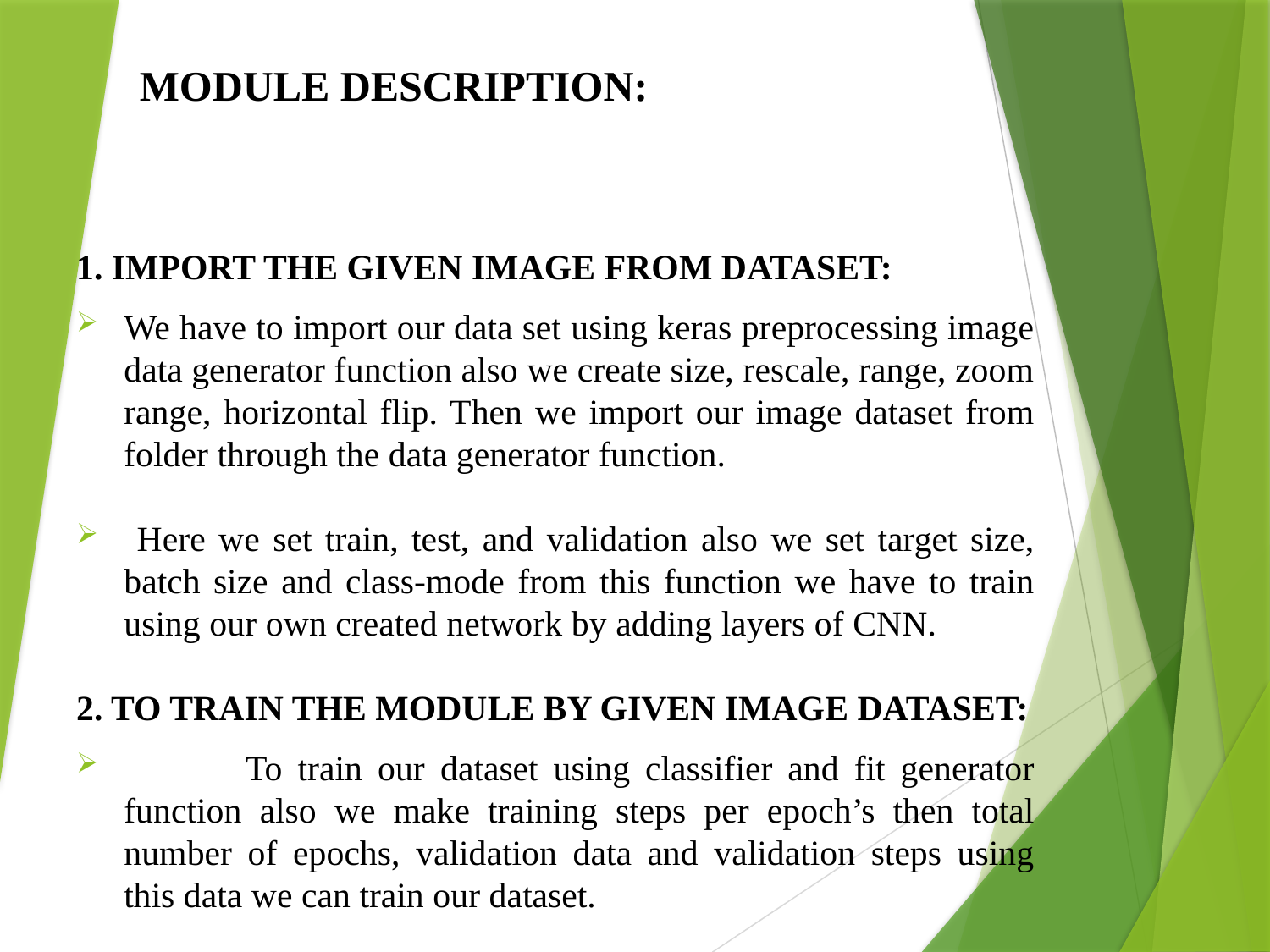

MODULE DESCRIPTION:

1. IMPORT THE GIVEN IMAGE FROM DATASET:
We have to import our data set using keras preprocessing image data generator function also we create size, rescale, range, zoom range, horizontal flip. Then we import our image dataset from folder through the data generator function.

 Here we set train, test, and validation also we set target size, batch size and class-mode from this function we have to train using our own created network by adding layers of CNN.
2. TO TRAIN THE MODULE BY GIVEN IMAGE DATASET:
        To train our dataset using classifier and fit generator function also we make training steps per epoch’s then total number of epochs, validation data and validation steps using this data we can train our dataset.